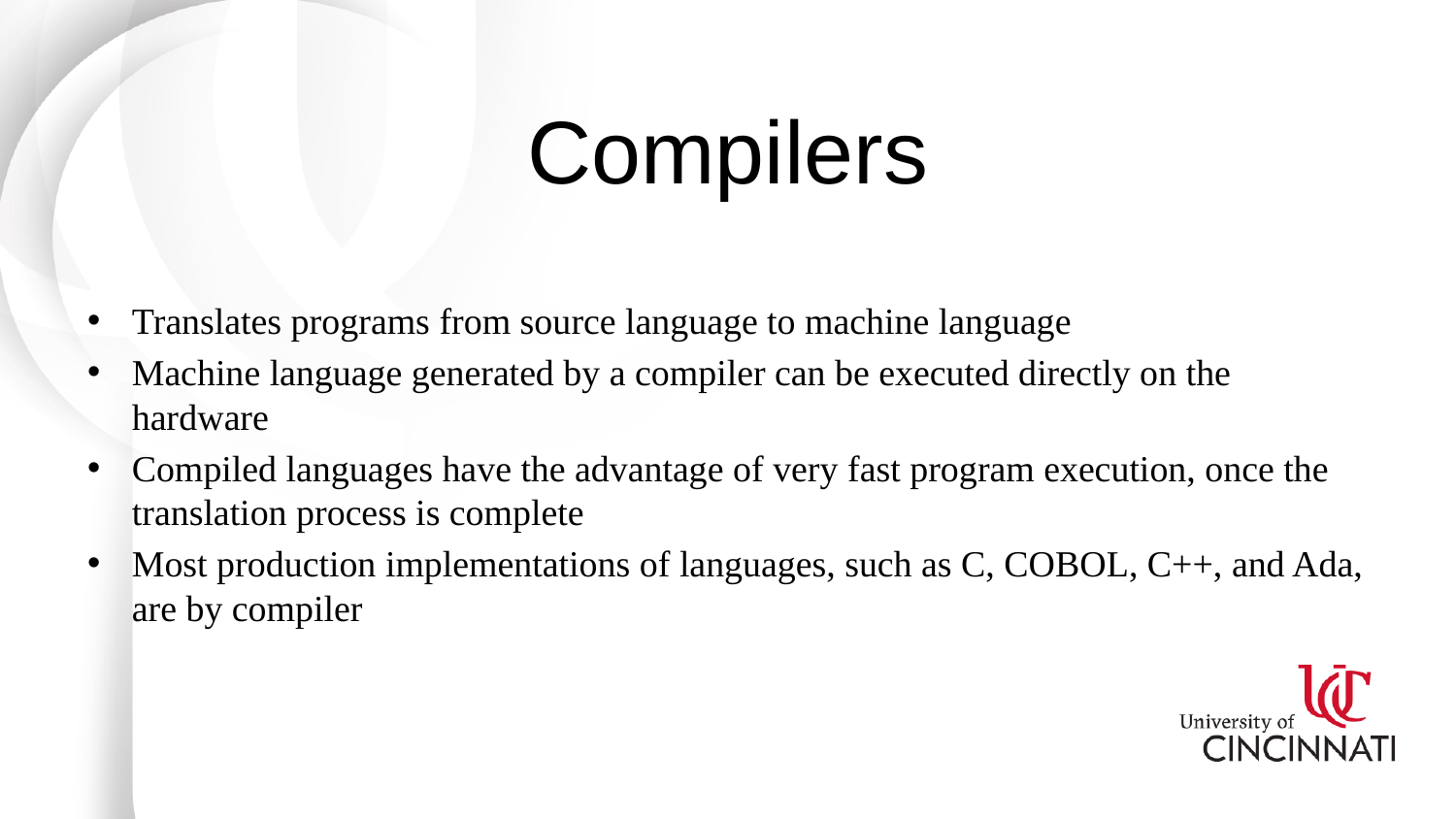

# Compilers

Translates programs from source language to machine language
Machine language generated by a compiler can be executed directly on the hardware
Compiled languages have the advantage of very fast program execution, once the translation process is complete
Most production implementations of languages, such as C, COBOL, C++, and Ada, are by compiler